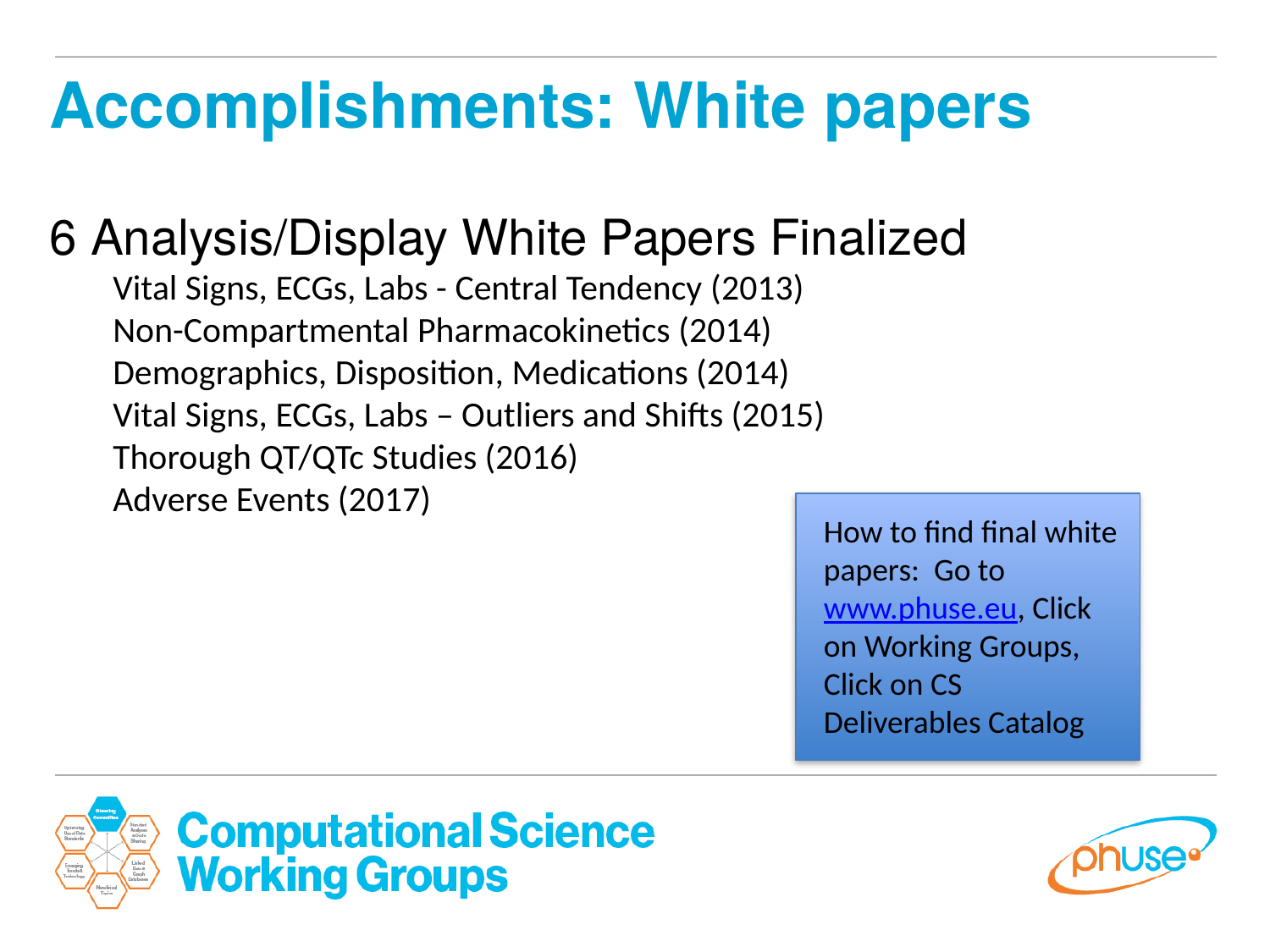

Accomplishments: White papers
6 Analysis/Display White Papers Finalized
Vital Signs, ECGs, Labs - Central Tendency (2013)
Non-Compartmental Pharmacokinetics (2014)
Demographics, Disposition, Medications (2014)
Vital Signs, ECGs, Labs – Outliers and Shifts (2015)
Thorough QT/QTc Studies (2016)
Adverse Events (2017)

How to find final white papers:  Go to www.phuse.eu, Click on Working Groups, Click on CS Deliverables Catalog